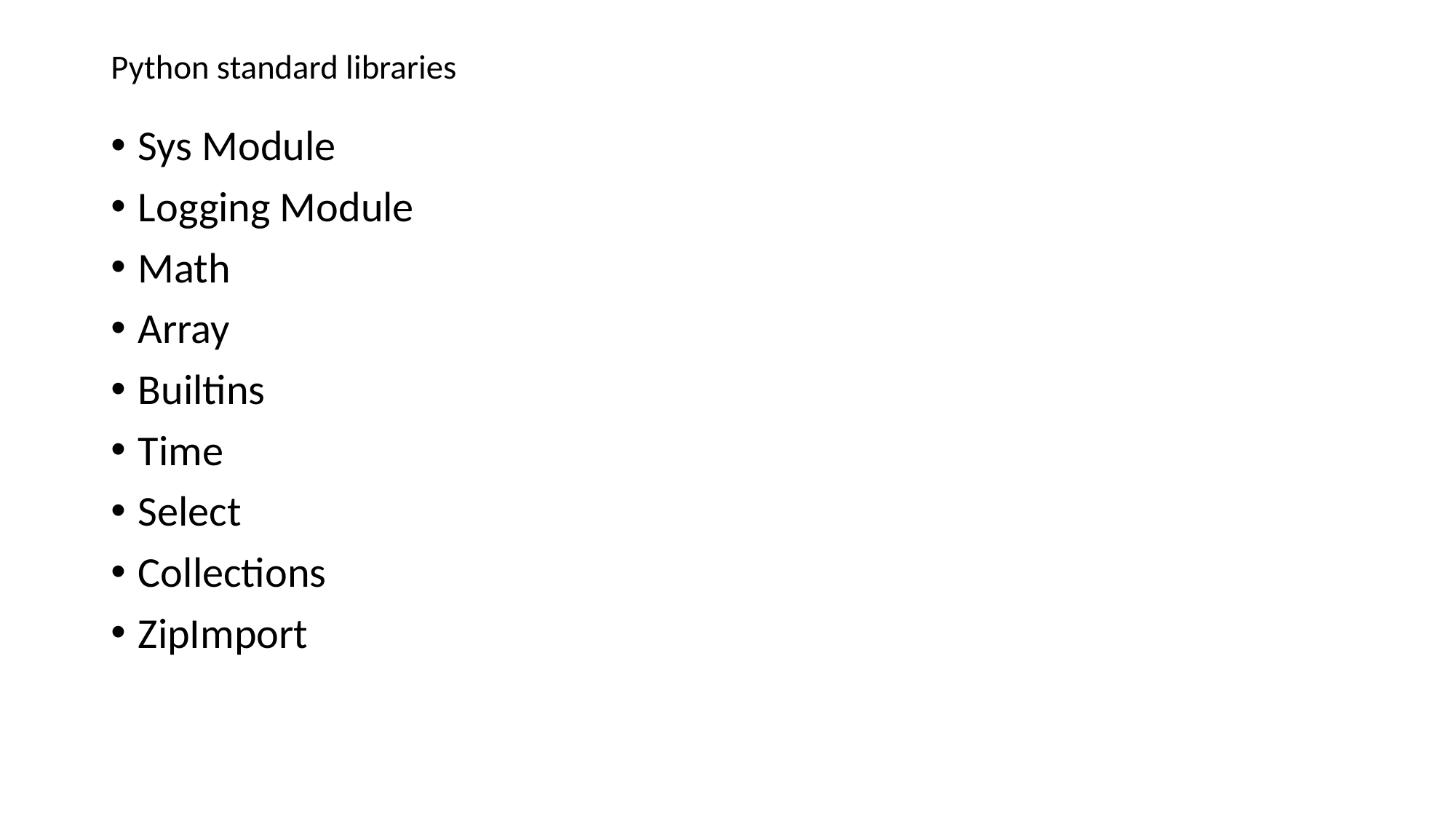

# Python standard libraries
Sys Module
Logging Module
Math
Array
Builtins
Time
Select
Collections
ZipImport